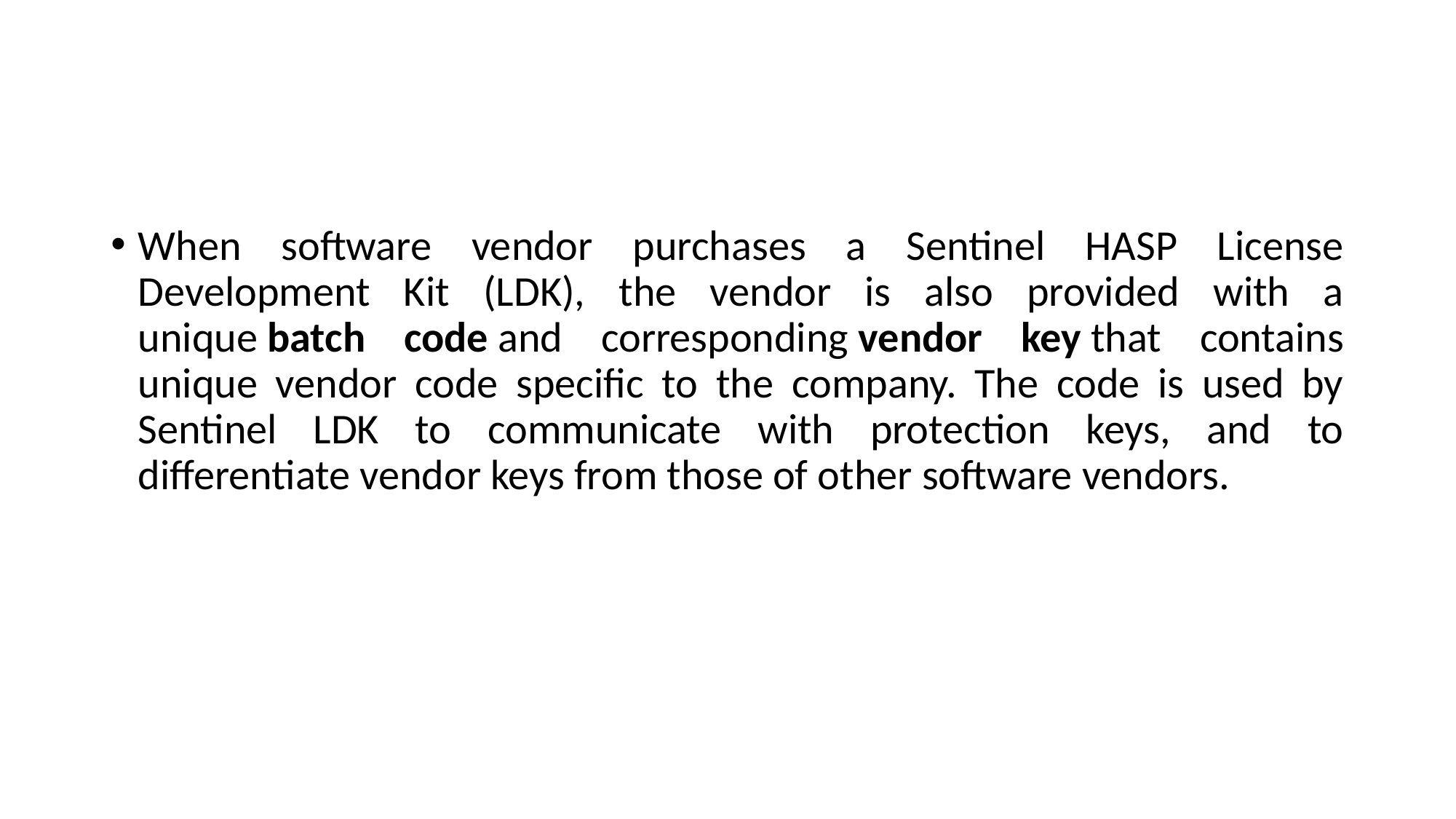

#
When software vendor purchases a Sentinel HASP License Development Kit (LDK), the vendor is also provided with a unique batch code and corresponding vendor key that contains unique vendor code specific to the company. The code is used by Sentinel LDK to communicate with protection keys, and to differentiate vendor keys from those of other software vendors.